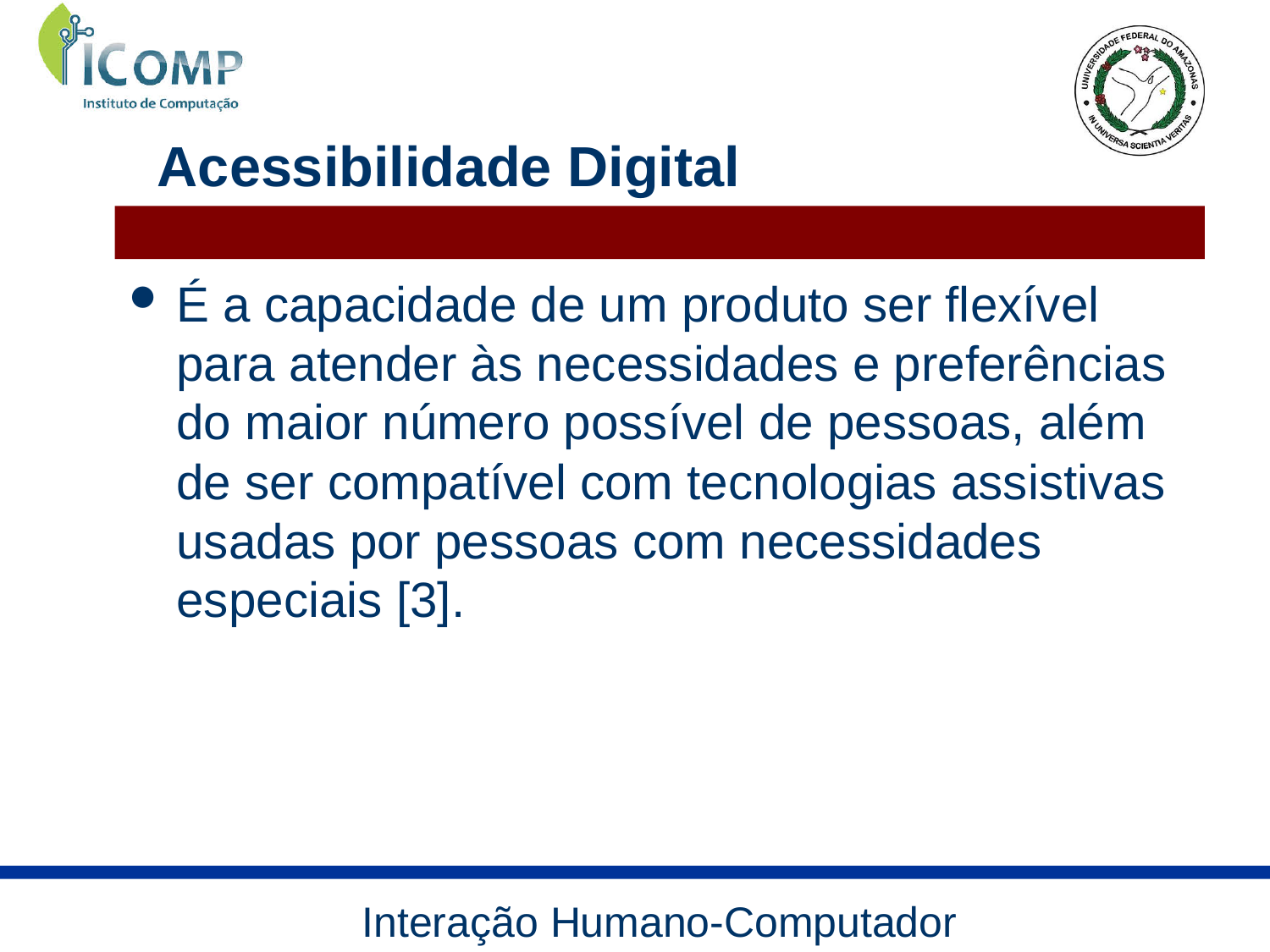

Acessibilidade Digital
É a capacidade de um produto ser flexível para atender às necessidades e preferências do maior número possível de pessoas, além de ser compatível com tecnologias assistivas usadas por pessoas com necessidades especiais [3].
Interação Humano-Computador